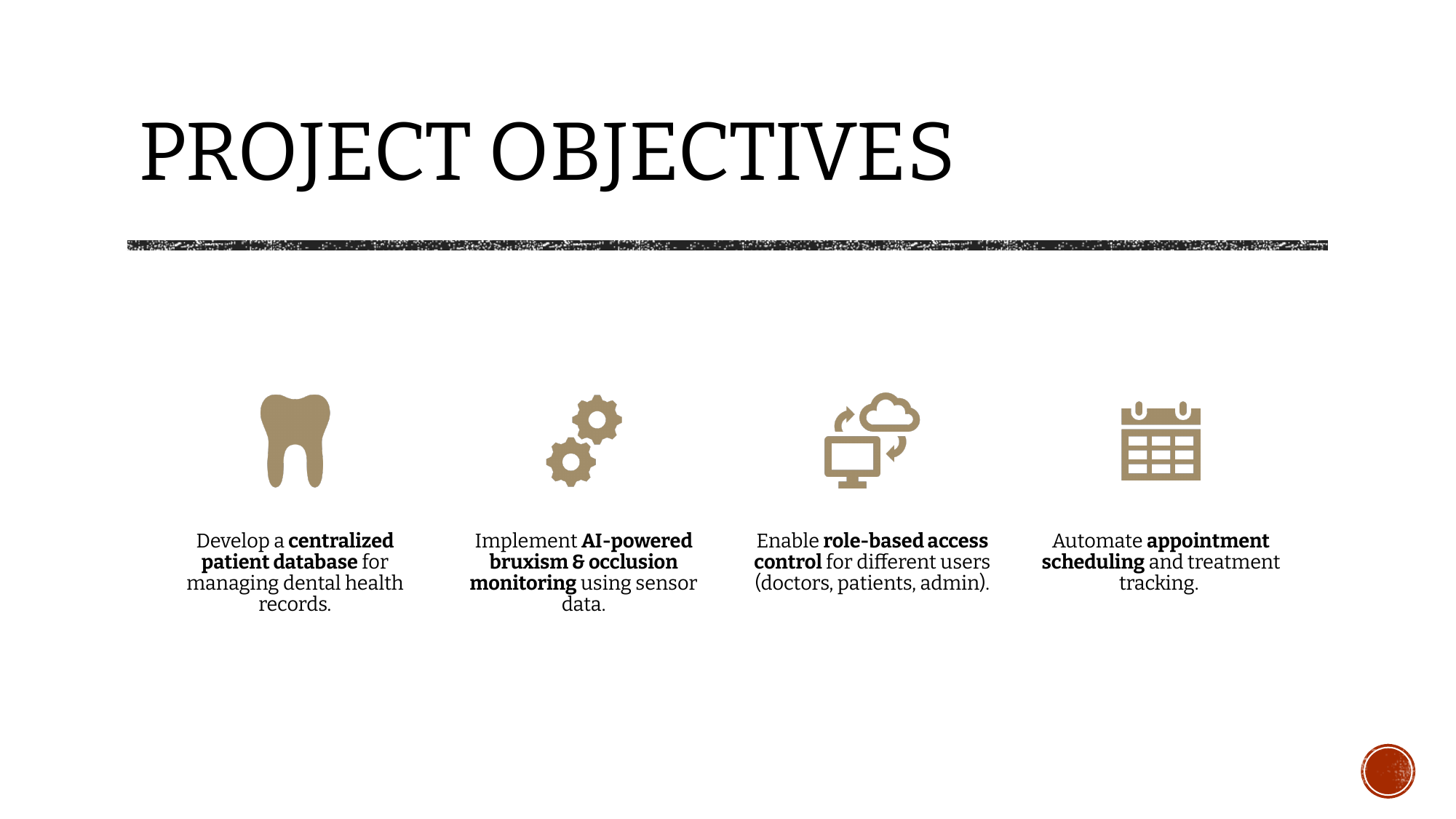

# Project Objectives

Develop a centralized patient database for managing dental health records.
Implement AI-powered bruxism & occlusion monitoring using sensor data.
Enable role-based access control for different users (doctors, patients, admin).
Automate appointment scheduling and treatment tracking.